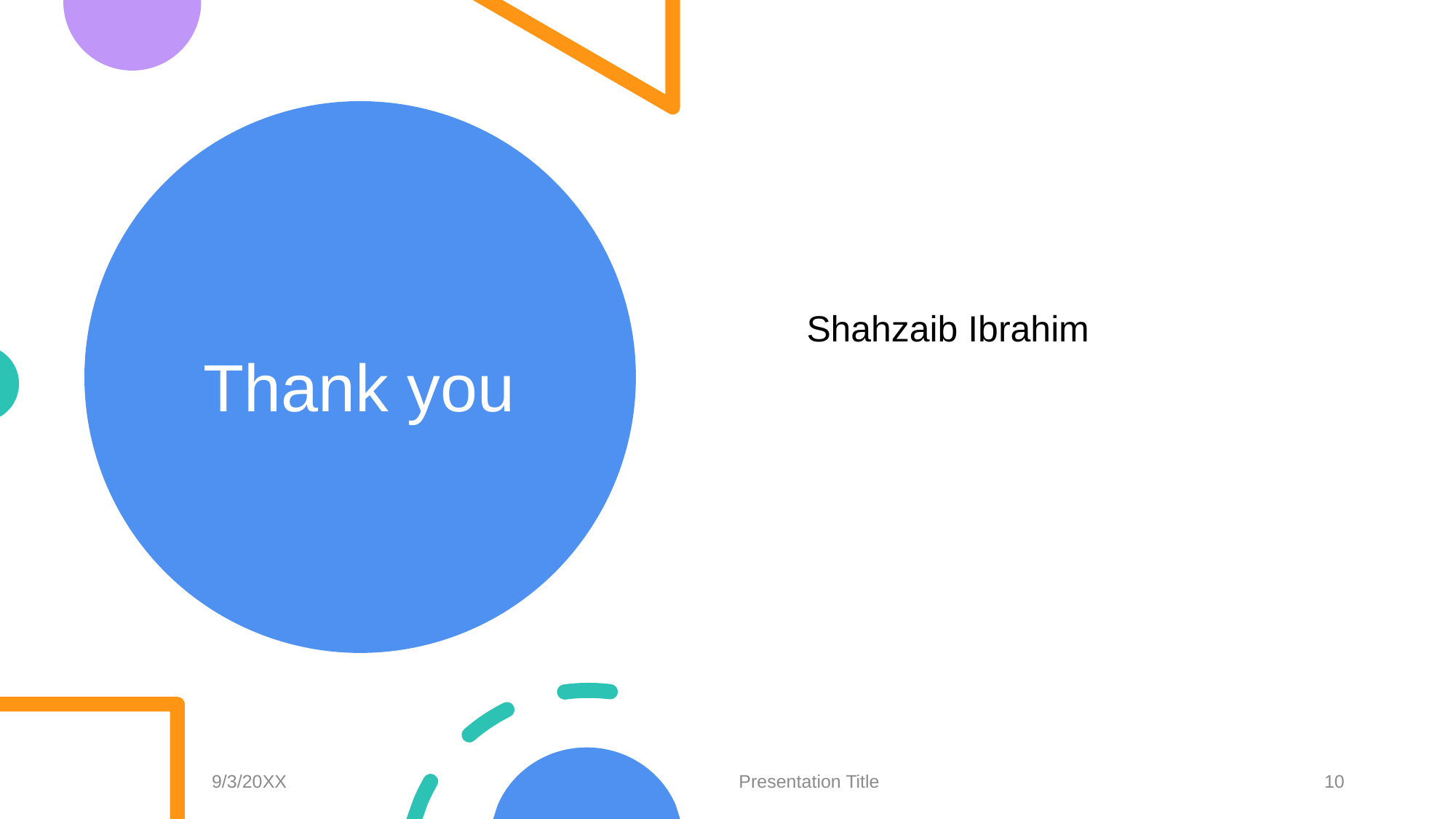

# Thank you
Shahzaib Ibrahim
9/3/20XX
Presentation Title
10